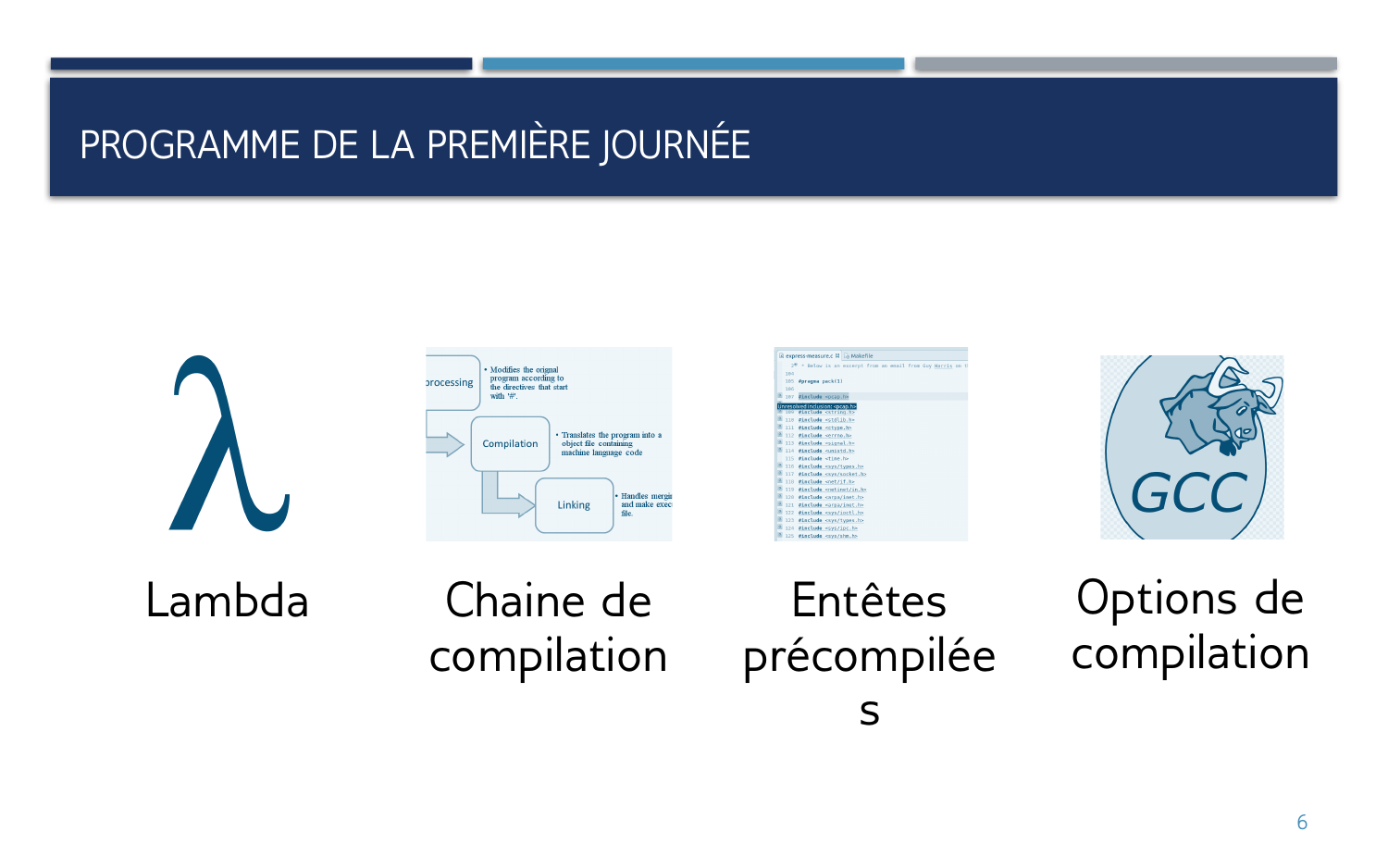

# Programme de la Première journée
Lambda
Chaine de compilation
Entêtes précompilées
Options de compilation
6